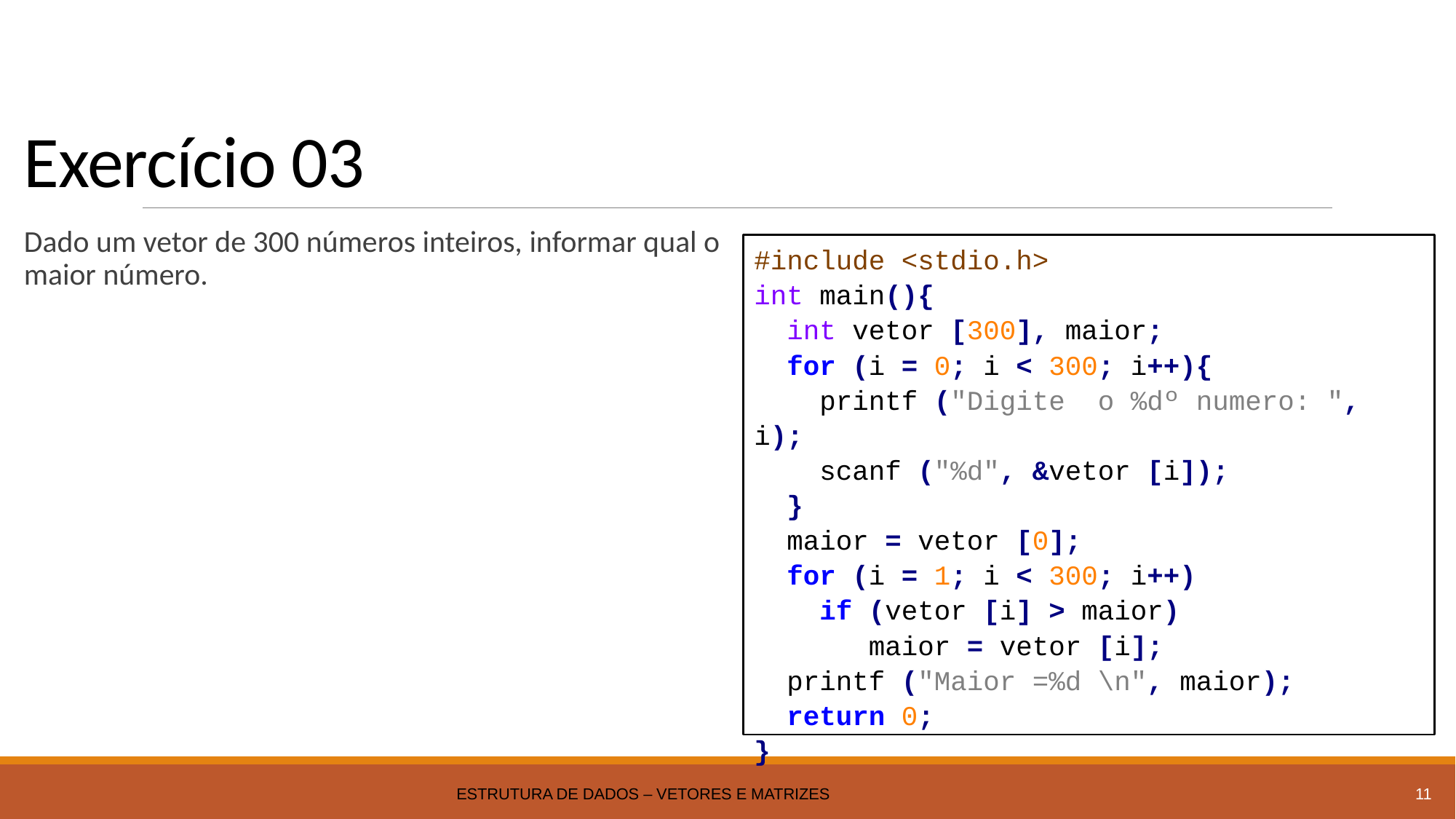

# Exercício 03
Dado um vetor de 300 números inteiros, informar qual o maior número.

#include <stdio.h>
int main(){
  int vetor [300], maior;
  for (i = 0; i < 300; i++){
    printf ("Digite  o %dº numero: ", i);
    scanf ("%d", &vetor [i]);
  }
  maior = vetor [0];
  for (i = 1; i < 300; i++)
    if (vetor [i] > maior)
       maior = vetor [i];
  printf ("Maior =%d \n", maior);
  return 0;
}
Estrutura de Dados – Vetores e Matrizes
11